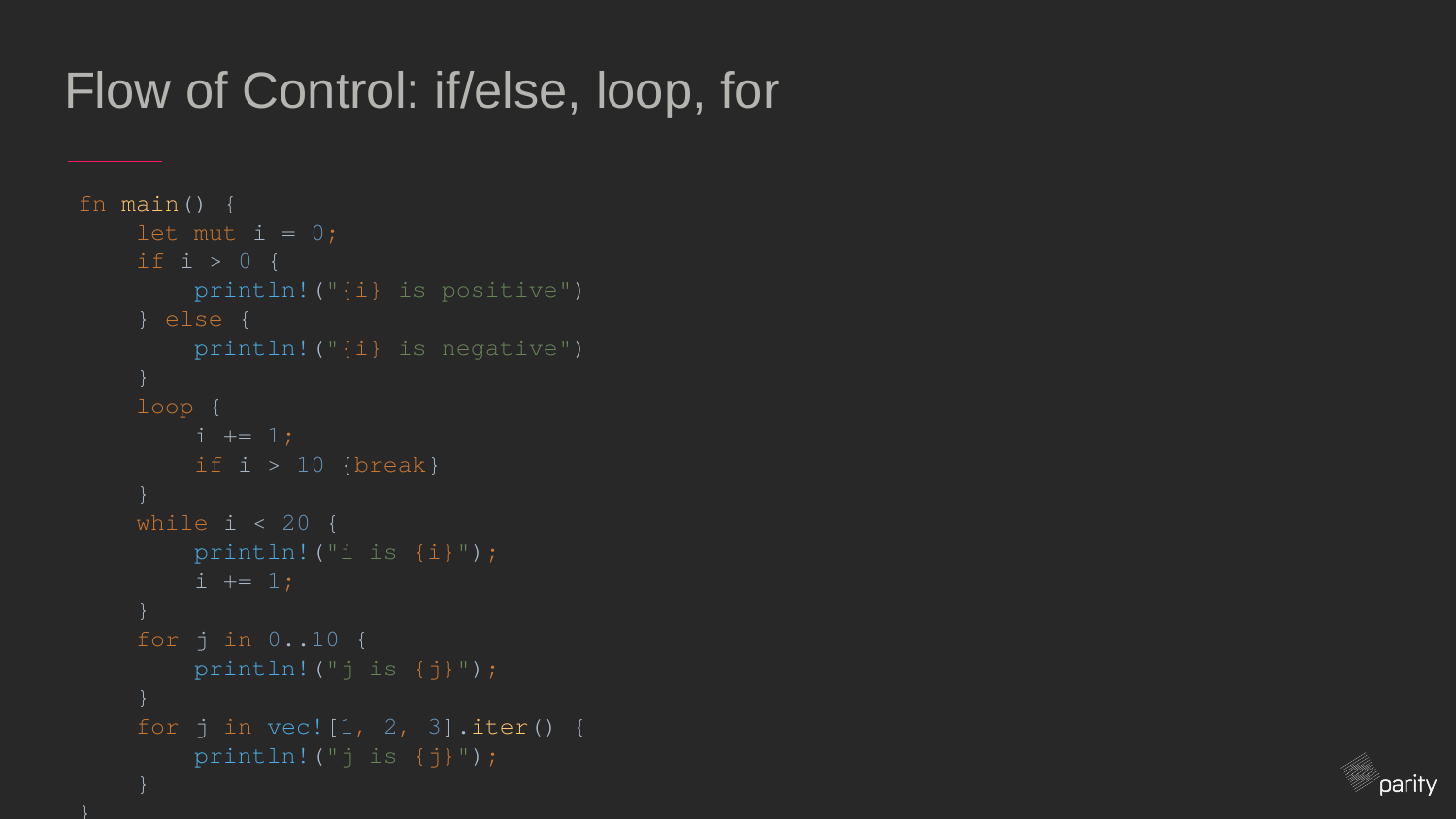

# Flow of Control: if/else, loop, for
fn main() {
    let mut i = 0;
    if i > 0 {
        println!("{i} is positive")
    } else {
        println!("{i} is negative")
    }
    loop {
        i += 1;
        if i > 10 {break}
    }
    while i < 20 {
        println!("i is {i}");
        i += 1;
    }
    for j in 0..10 {
        println!("j is {j}");
    }
    for j in vec![1, 2, 3].iter() {
        println!("j is {j}");
    }
}